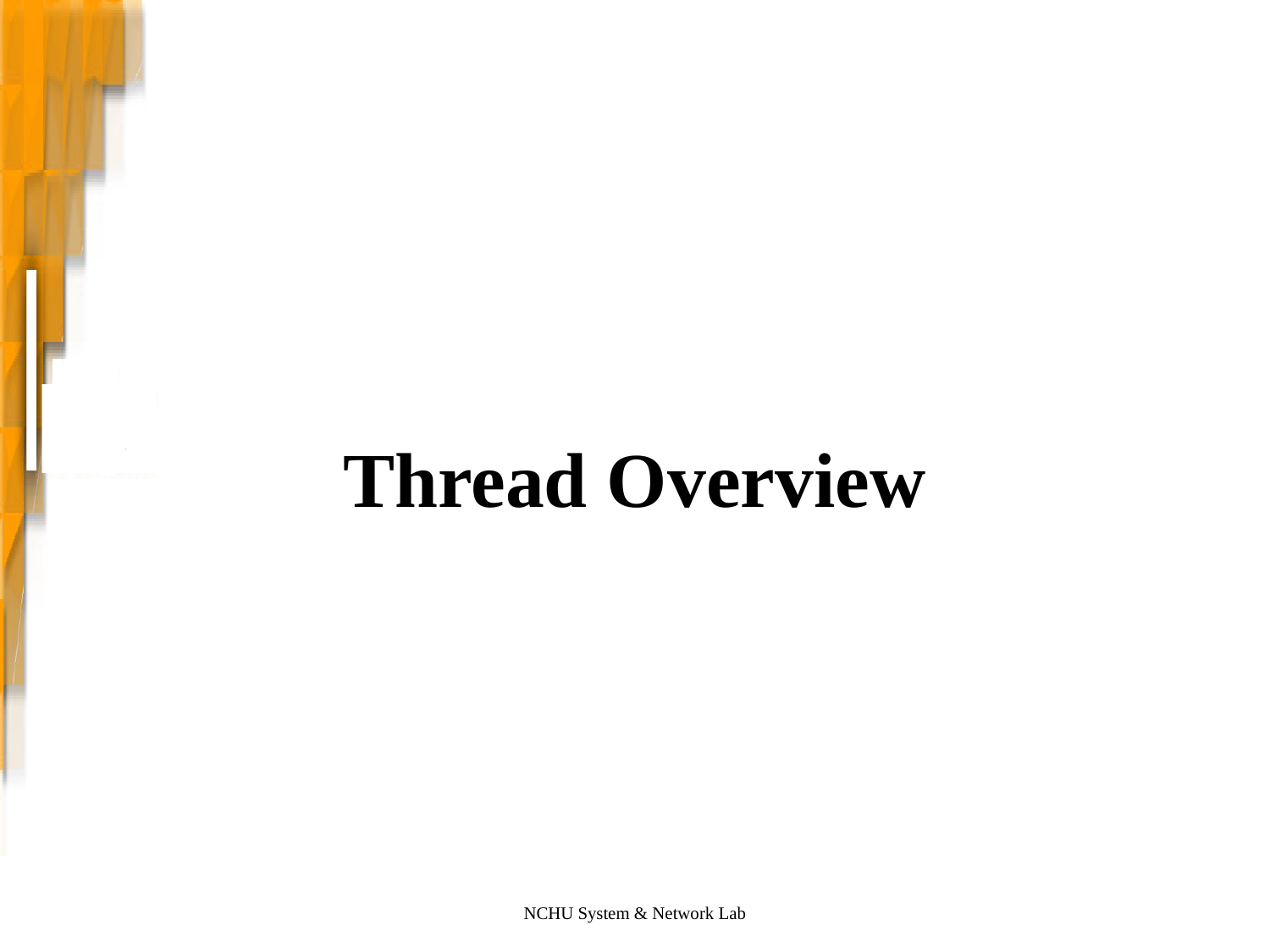

# Thread Overview
NCHU System & Network Lab